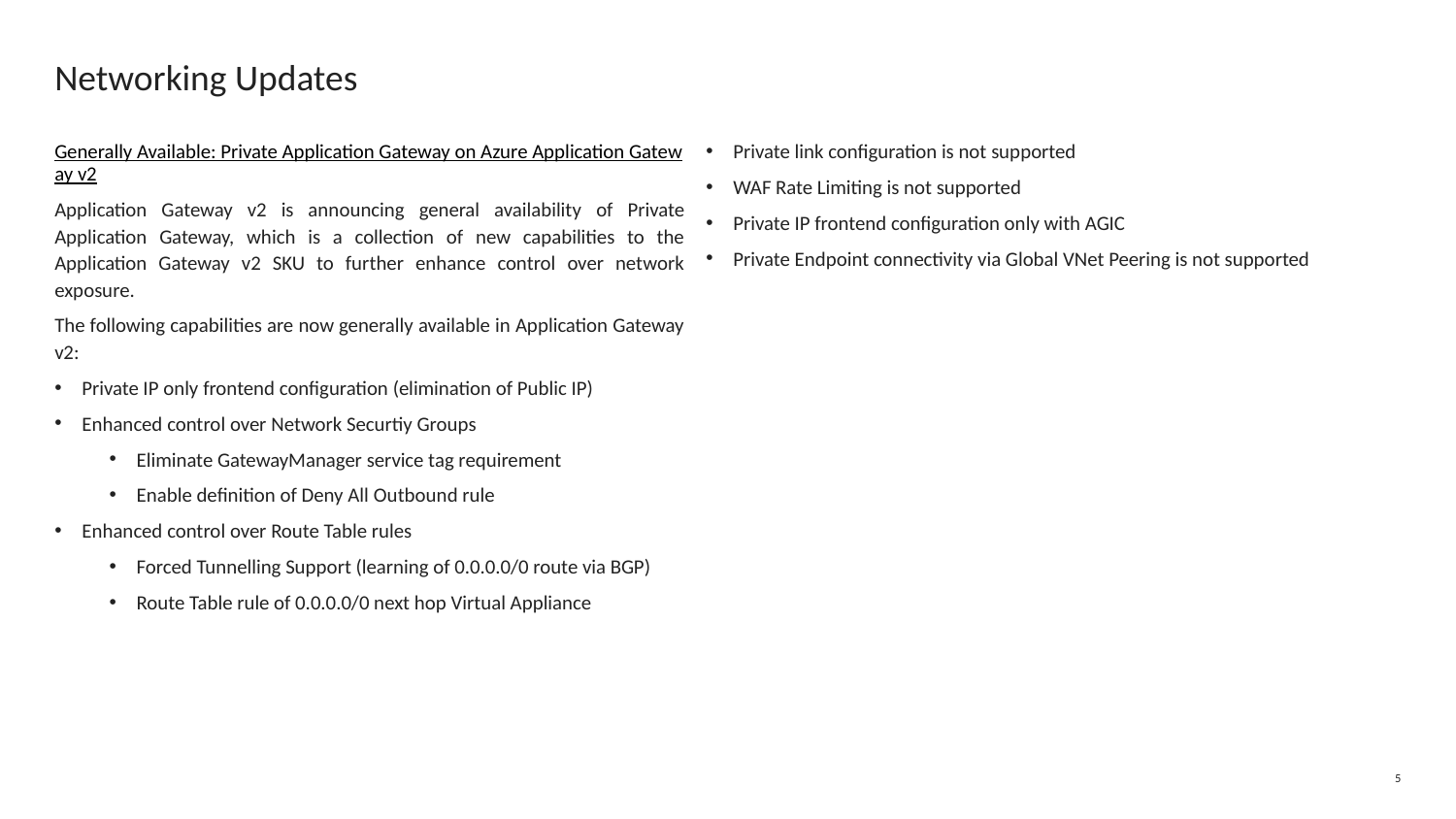

# Networking Updates
Generally Available: Private Application Gateway on Azure Application Gateway v2
Application Gateway v2 is announcing general availability of Private Application Gateway, which is a collection of new capabilities to the Application Gateway v2 SKU to further enhance control over network exposure.
The following capabilities are now generally available in Application Gateway v2:
Private IP only frontend configuration (elimination of Public IP)
Enhanced control over Network Securtiy Groups
Eliminate GatewayManager service tag requirement
Enable definition of Deny All Outbound rule
Enhanced control over Route Table rules
Forced Tunnelling Support (learning of 0.0.0.0/0 route via BGP)
Route Table rule of 0.0.0.0/0 next hop Virtual Appliance
Private link configuration is not supported
WAF Rate Limiting is not supported
Private IP frontend configuration only with AGIC
Private Endpoint connectivity via Global VNet Peering is not supported